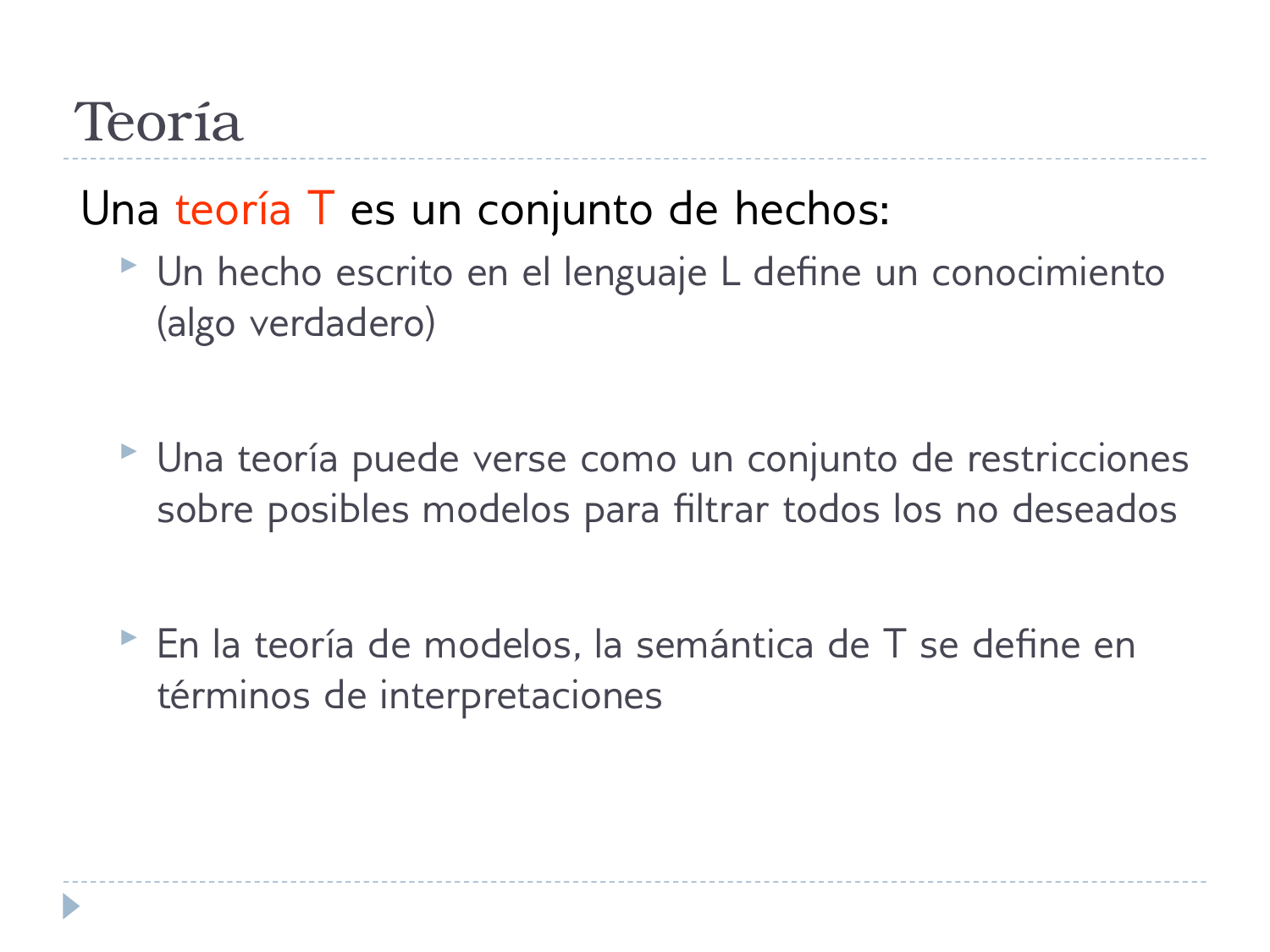

Teoría
Una teoría T es un conjunto de hechos:
Un hecho escrito en el lenguaje L define un conocimiento (algo verdadero)

Una teoría puede verse como un conjunto de restricciones sobre posibles modelos para filtrar todos los no deseados

En la teoría de modelos, la semántica de T se define en términos de interpretaciones